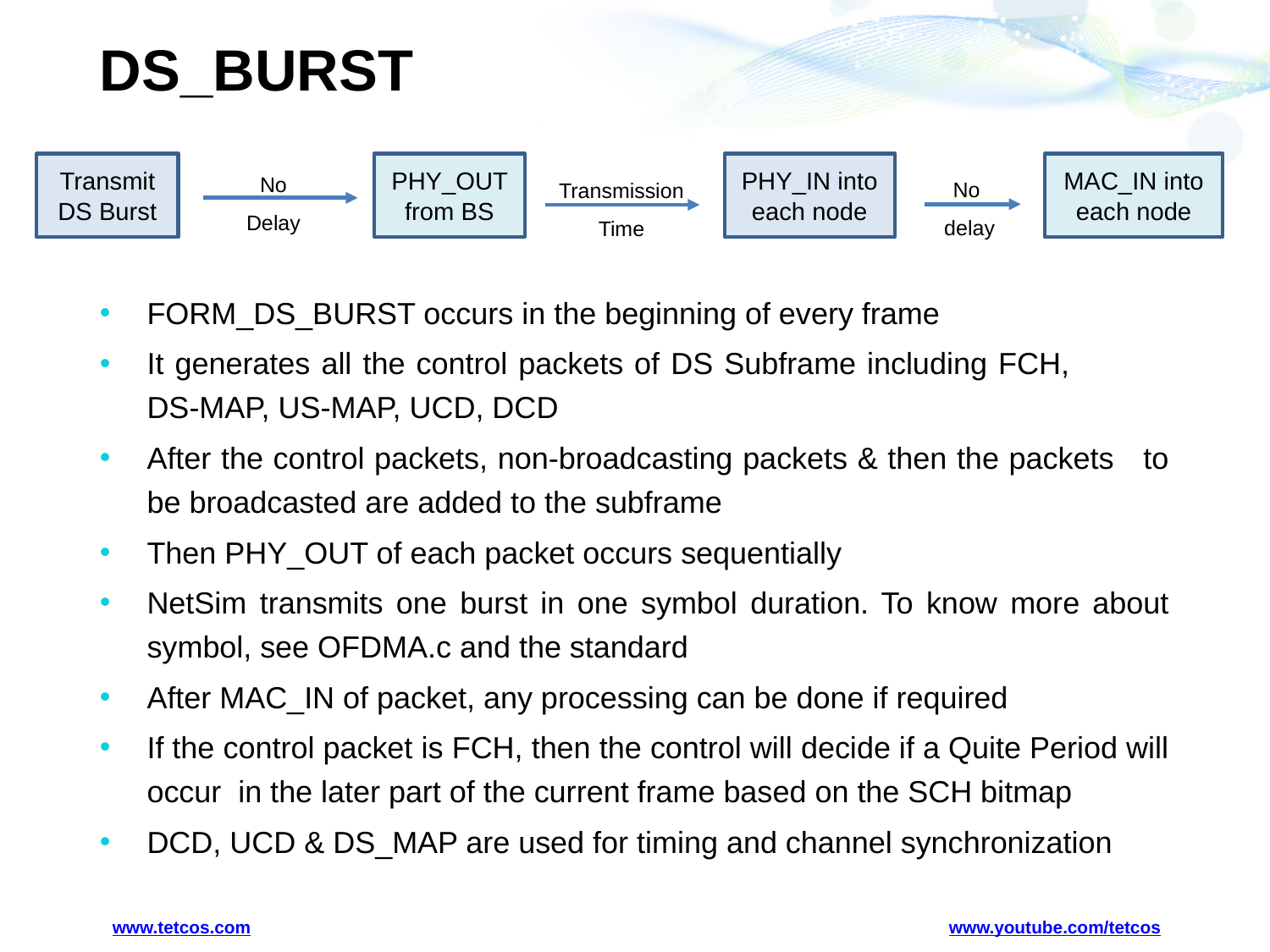

# DS_BURST

FORM_DS_BURST occurs in the beginning of every frame
It generates all the control packets of DS Subframe including FCH,          DS-MAP, US-MAP, UCD, DCD
After the control packets, non-broadcasting packets & then the packets   to be broadcasted are added to the subframe
Then PHY_OUT of each packet occurs sequentially
NetSim transmits one burst in one symbol duration. To know more about symbol, see OFDMA.c and the standard
After MAC_IN of packet, any processing can be done if required
If the control packet is FCH, then the control will decide if a Quite Period will occur  in the later part of the current frame based on the SCH bitmap
DCD, UCD & DS_MAP are used for timing and channel synchronization
No
Delay
PHY_OUT from BS
PHY_IN into each node
MAC_IN into each node
Transmit DS Burst
No
delay
Transmission
Time